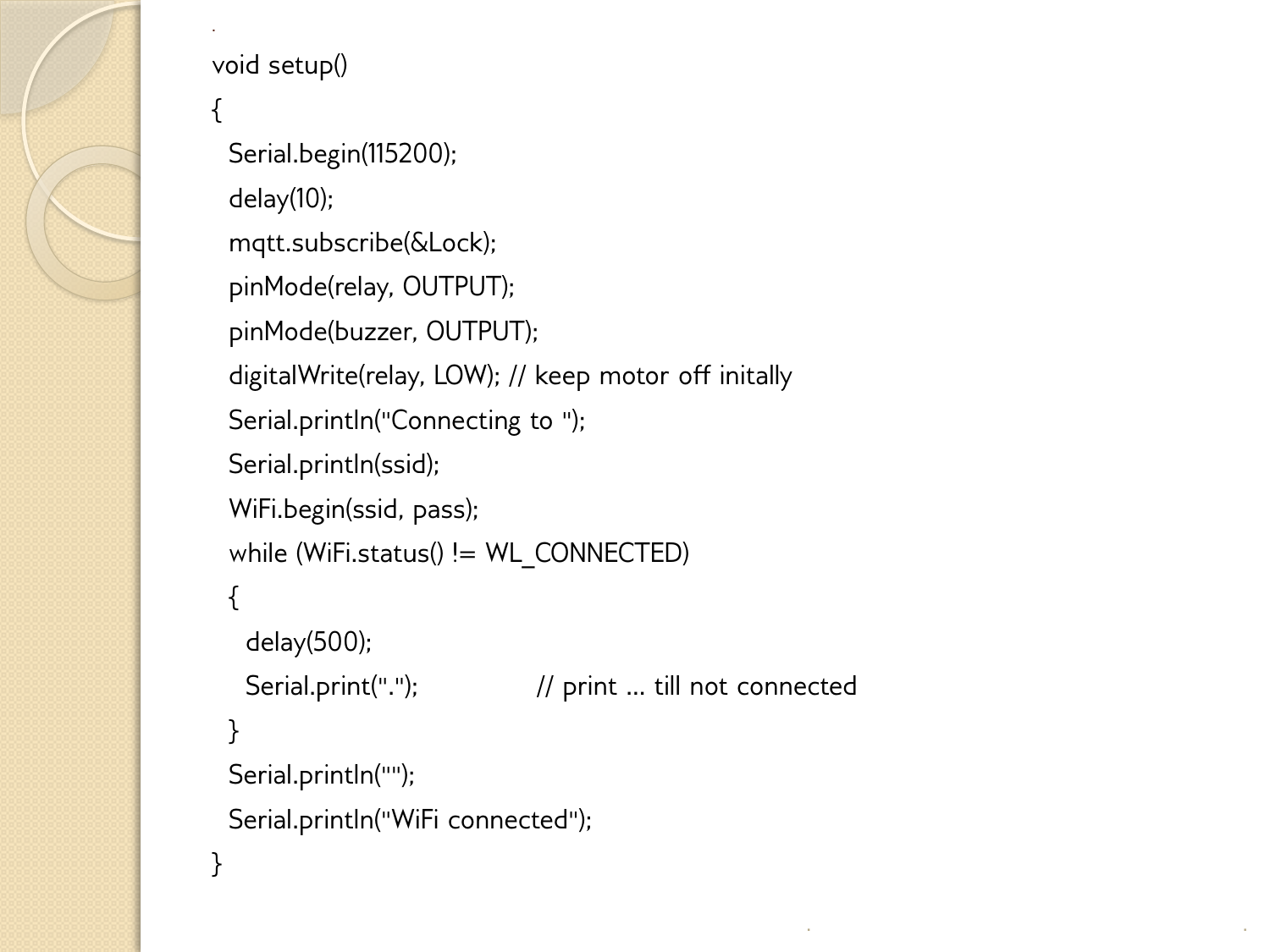

# .
void setup()
{
  Serial.begin(115200);
  delay(10);
  mqtt.subscribe(&Lock);
  pinMode(relay, OUTPUT);
  pinMode(buzzer, OUTPUT);
  digitalWrite(relay, LOW); // keep motor off initally
  Serial.println("Connecting to ");
  Serial.println(ssid);
  WiFi.begin(ssid, pass);
  while (WiFi.status() != WL_CONNECTED)
  {
    delay(500);
    Serial.print(".");              // print ... till not connected
  }
  Serial.println("");
  Serial.println("WiFi connected");
}
.
.